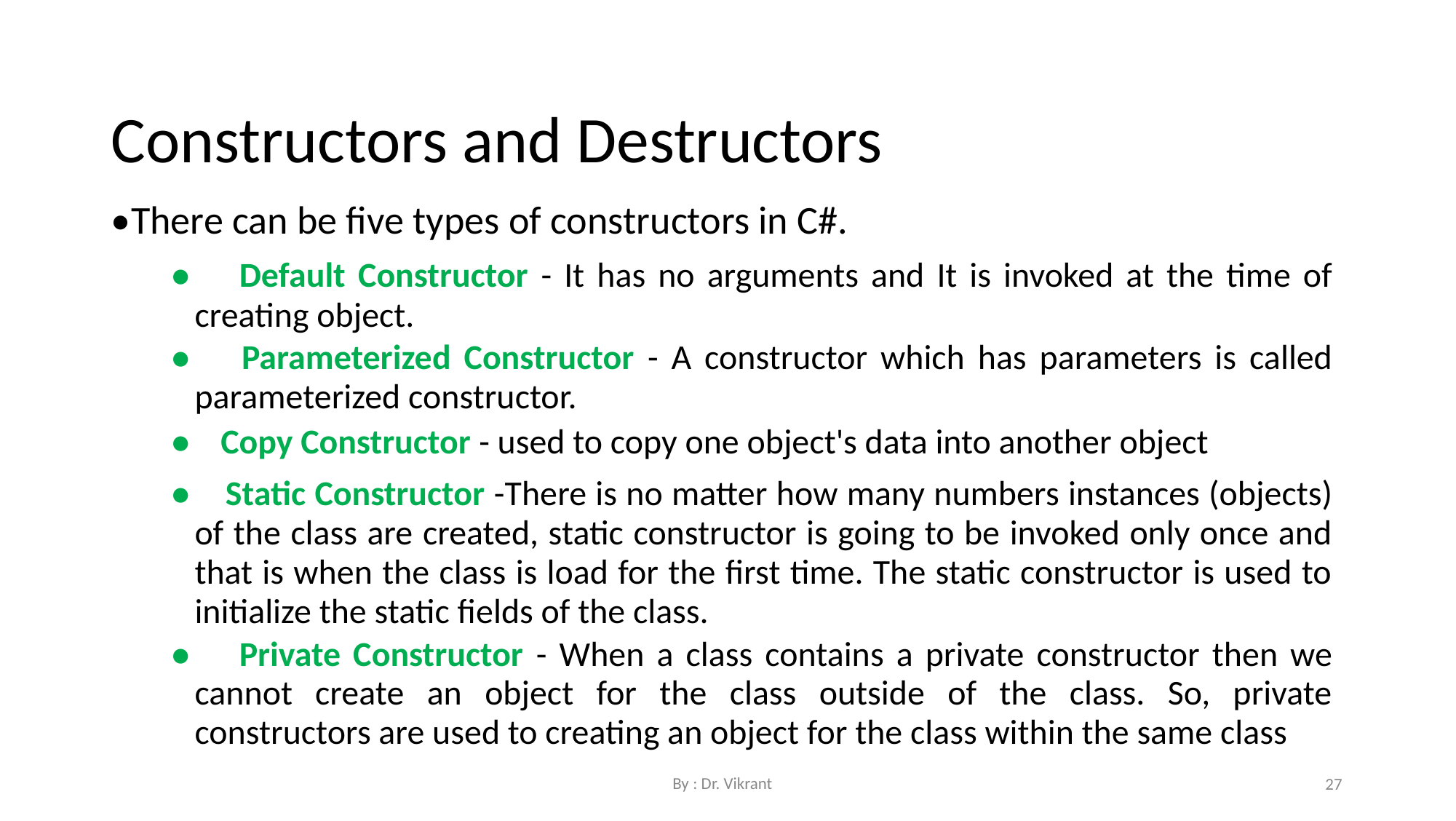

Constructors and Destructors
•There can be five types of constructors in C#.
•    Default Constructor - It has no arguments and It is invoked at the time of creating object.
•    Parameterized Constructor - A constructor which has parameters is called parameterized constructor.
•    Copy Constructor - used to copy one object's data into another object
•    Static Constructor -There is no matter how many numbers instances (objects) of the class are created, static constructor is going to be invoked only once and that is when the class is load for the first time. The static constructor is used to initialize the static fields of the class.
•    Private Constructor - When a class contains a private constructor then we cannot create an object for the class outside of the class. So, private constructors are used to creating an object for the class within the same class
By : Dr. Vikrant
27